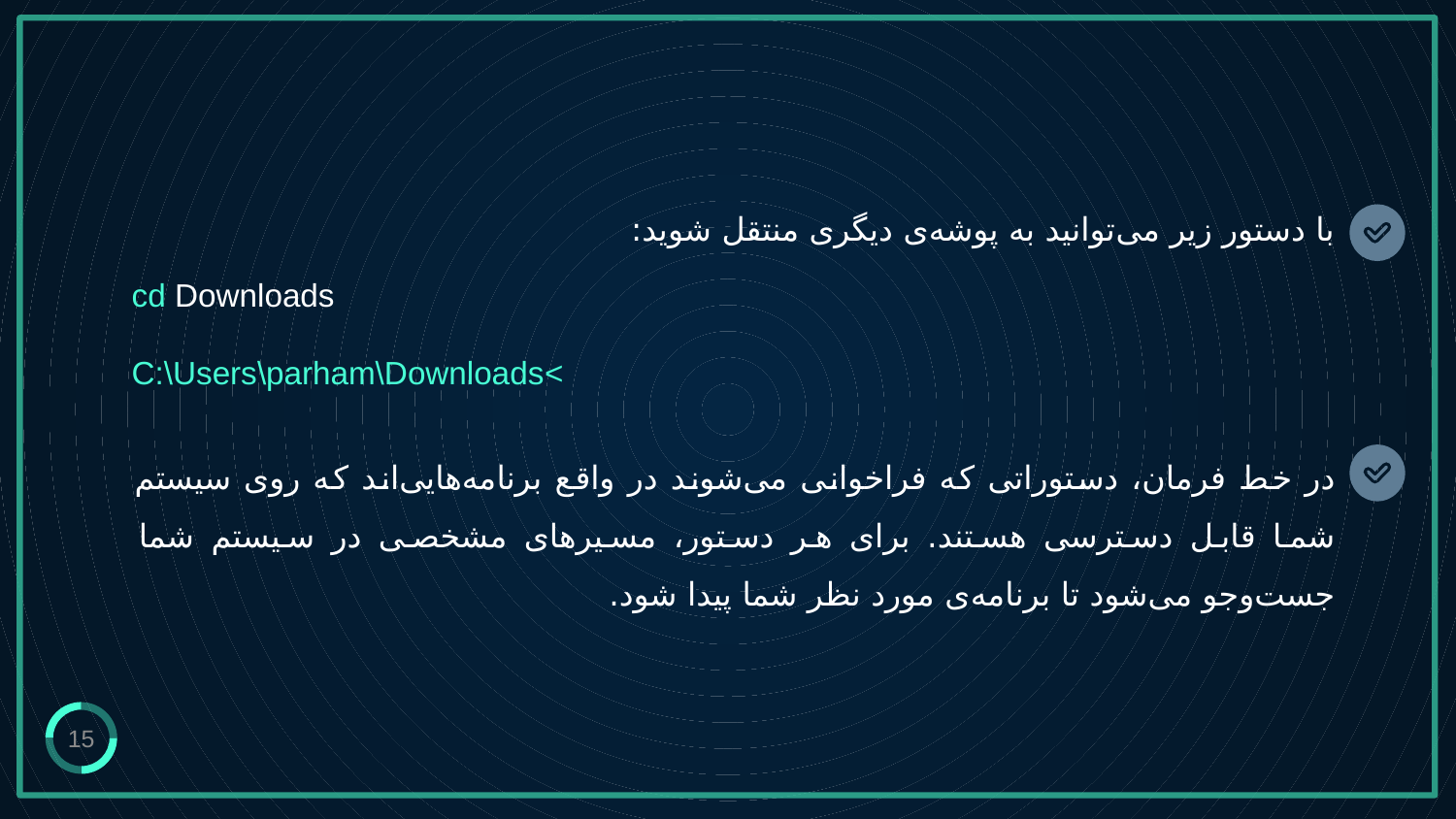

# با دستور زیر می‌توانید به پوشه‌ی دیگری منتقل شوید:

cd Downloads

C:\Users\parham\Downloads<
در خط فرمان، دستوراتی که فراخوانی می‌شوند در واقع برنامه‌هایی‌اند که روی سیستم شما قابل دسترسی هستند. برای هر دستور، مسیرهای مشخصی در سیستم شما جست‌وجو می‌شود تا برنامه‌ی مورد نظر شما پیدا شود.

15